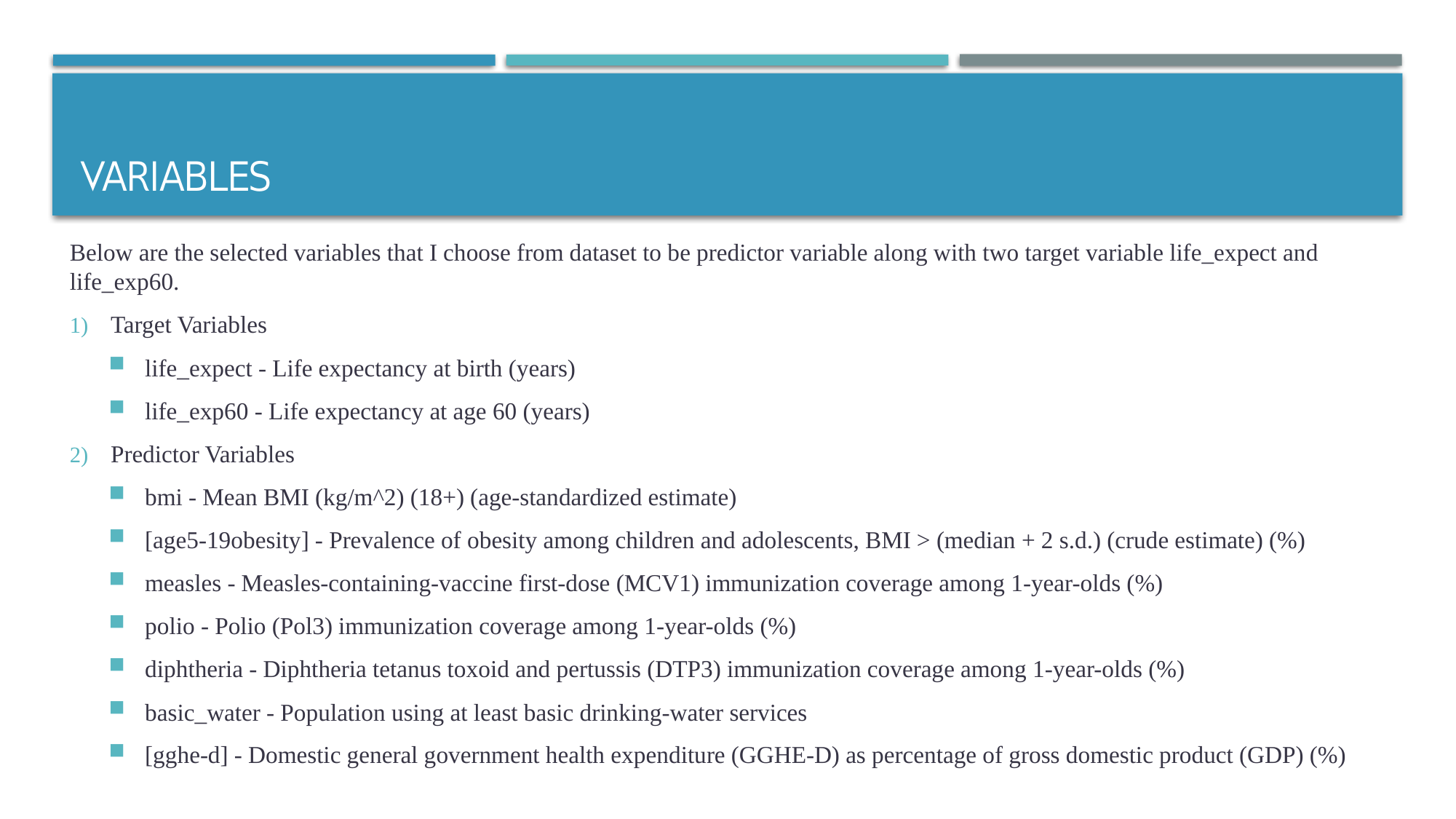

# Variables
Below are the selected variables that I choose from dataset to be predictor variable along with two target variable life_expect and life_exp60.
Target Variables
life_expect - Life expectancy at birth (years)
life_exp60 - Life expectancy at age 60 (years)
Predictor Variables
bmi - Mean BMI (kg/m^2) (18+) (age-standardized estimate)
[age5-19obesity] - Prevalence of obesity among children and adolescents, BMI > (median + 2 s.d.) (crude estimate) (%)
measles - Measles-containing-vaccine first-dose (MCV1) immunization coverage among 1-year-olds (%)
polio - Polio (Pol3) immunization coverage among 1-year-olds (%)
diphtheria - Diphtheria tetanus toxoid and pertussis (DTP3) immunization coverage among 1-year-olds (%)
basic_water - Population using at least basic drinking-water services
[gghe-d] - Domestic general government health expenditure (GGHE-D) as percentage of gross domestic product (GDP) (%)